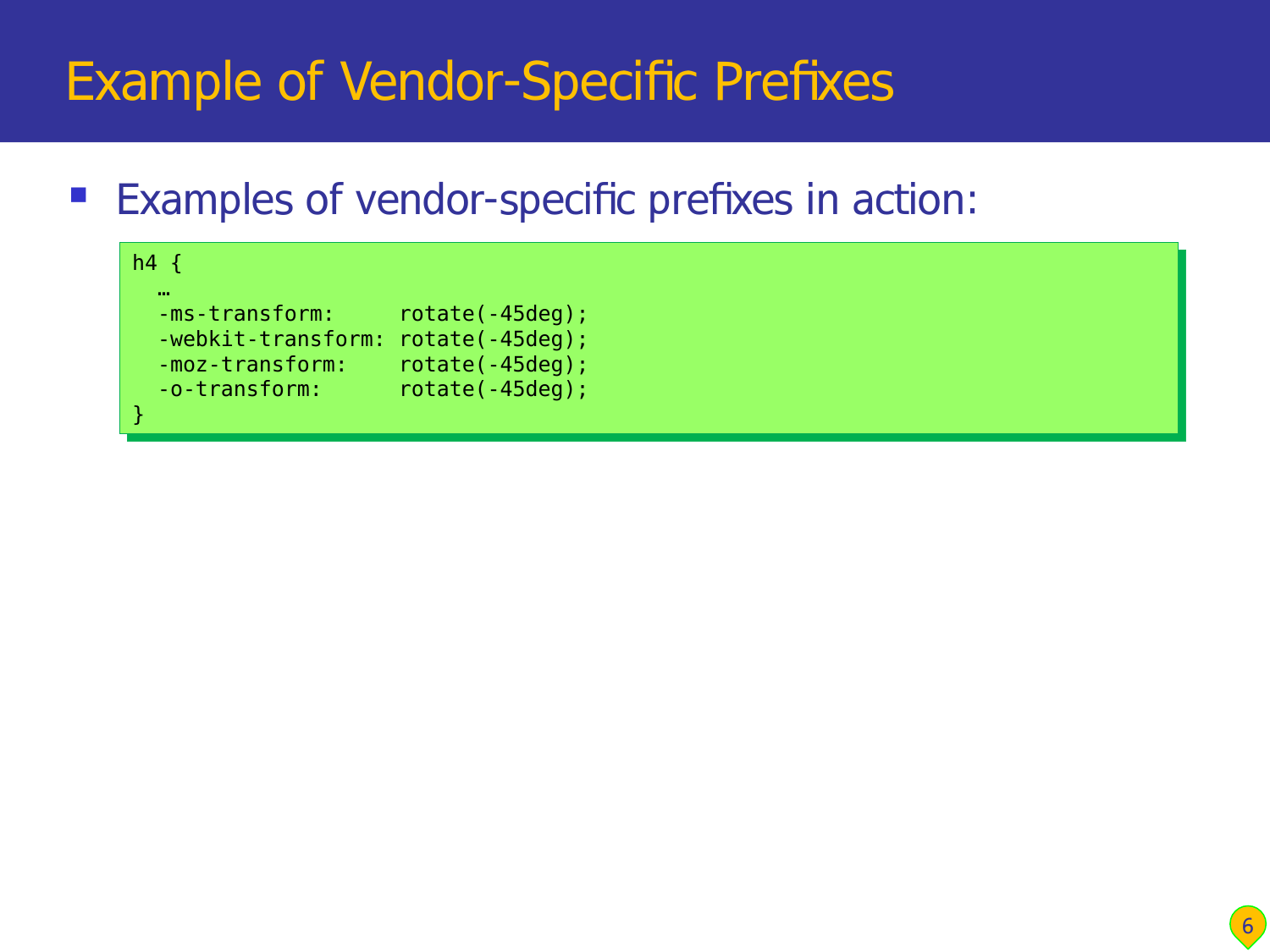

# Example of Vendor-Specific Prefixes
Examples of vendor-specific prefixes in action:
h4 {
  …
  -ms-transform:     rotate(-45deg);
  -webkit-transform: rotate(-45deg);
  -moz-transform:    rotate(-45deg);
  -o-transform:      rotate(-45deg);
}
6